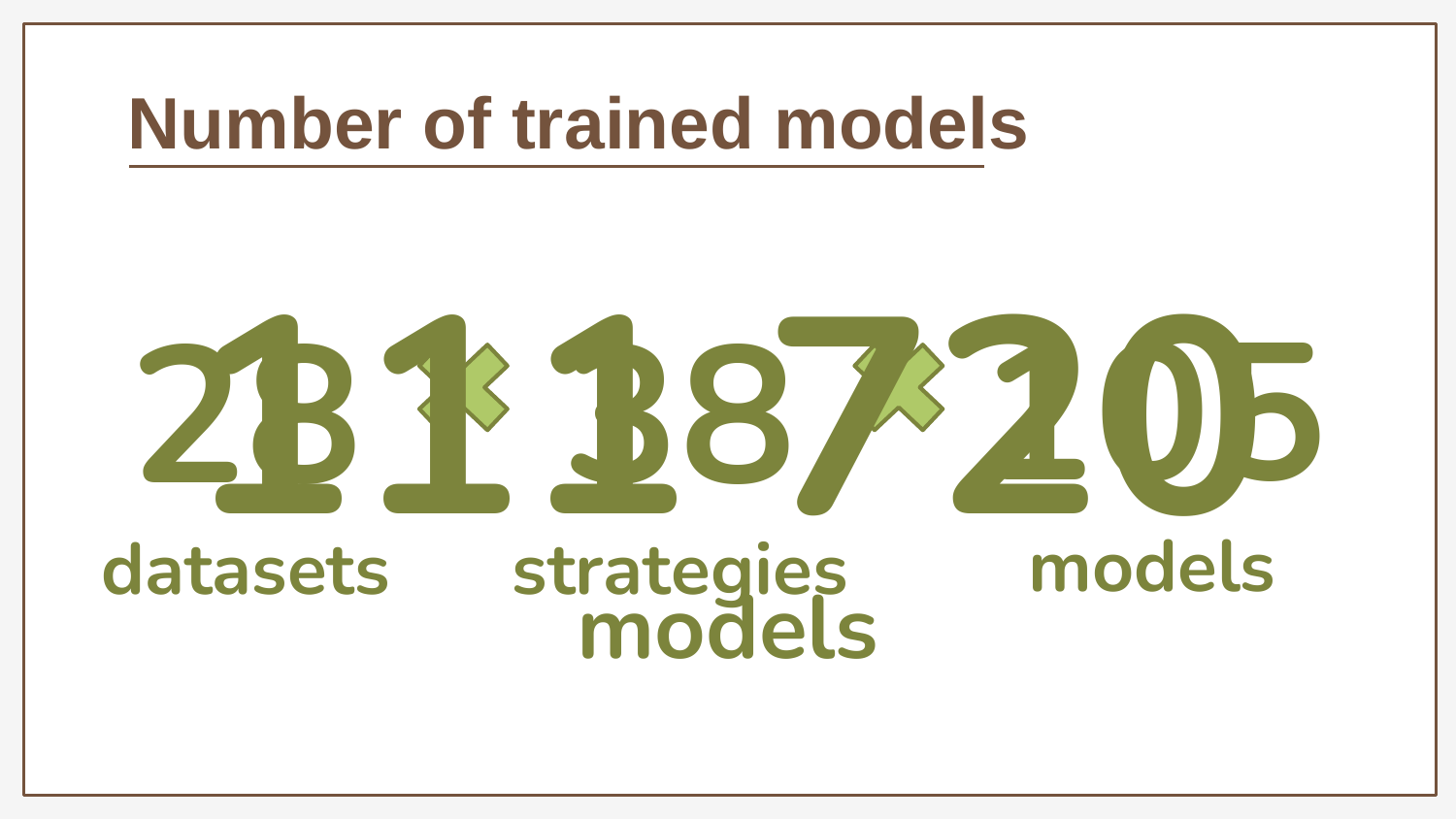

Number of trained models
111 720
models
105
models
28
datasets
38
strategies